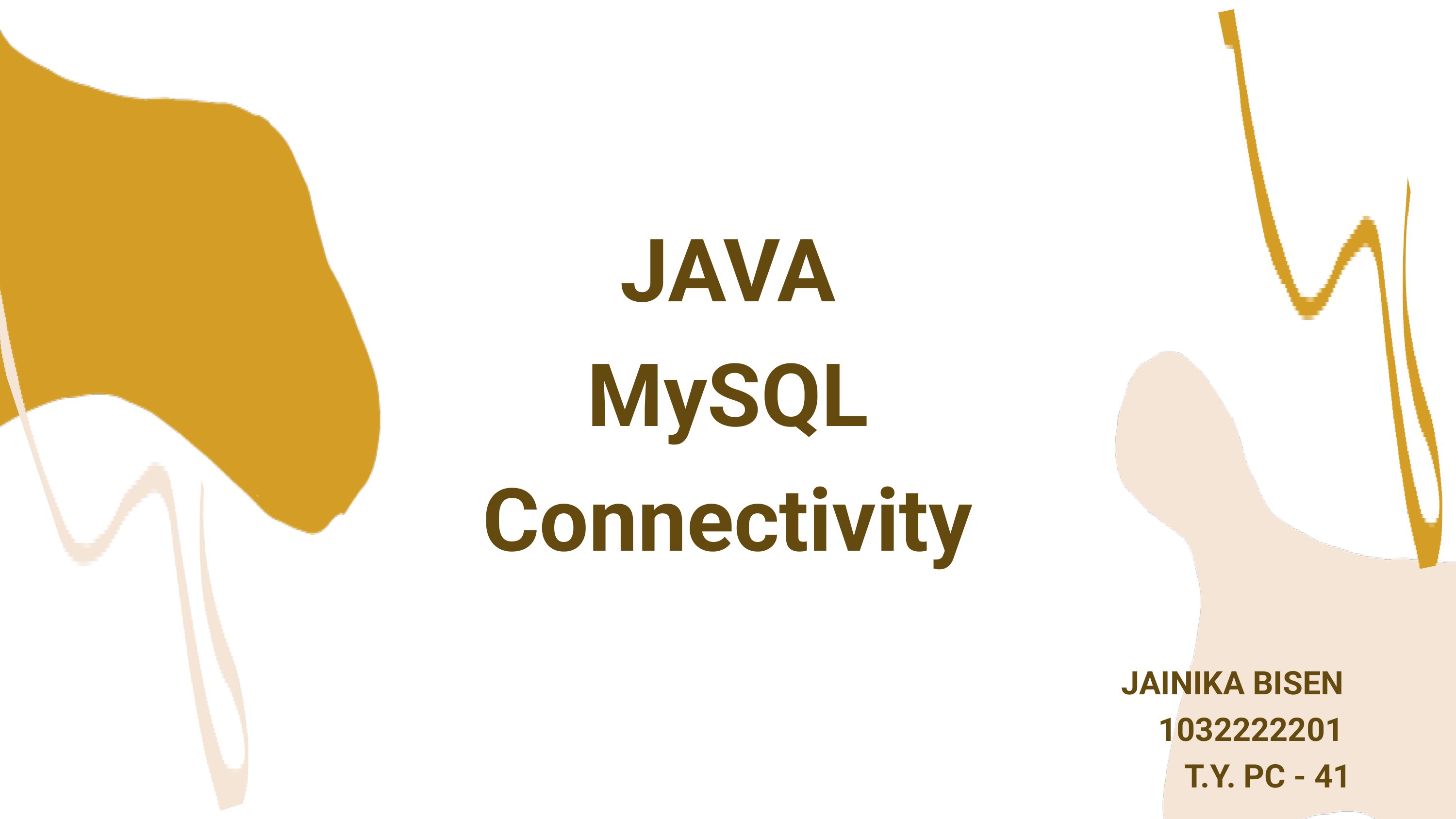

JAVA
MySQL
Connectivity

JAINIKA BISEN
1032222201
T.Y. PC - 41